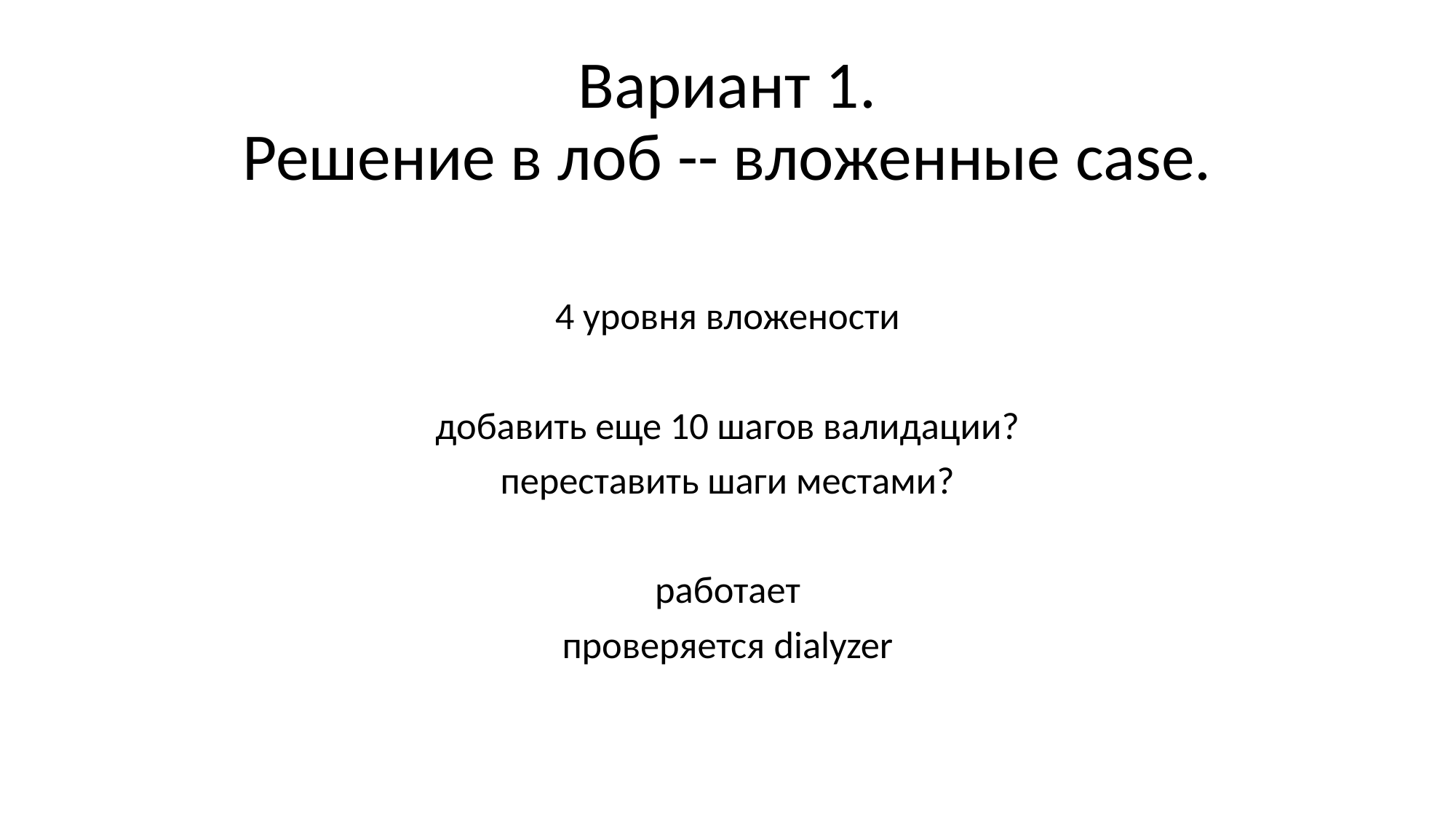

# Вариант 1. Решение в лоб -- вложенные case.
4 уровня вложености

добавить еще 10 шагов валидации?
переставить шаги местами?

работает
проверяется dialyzer